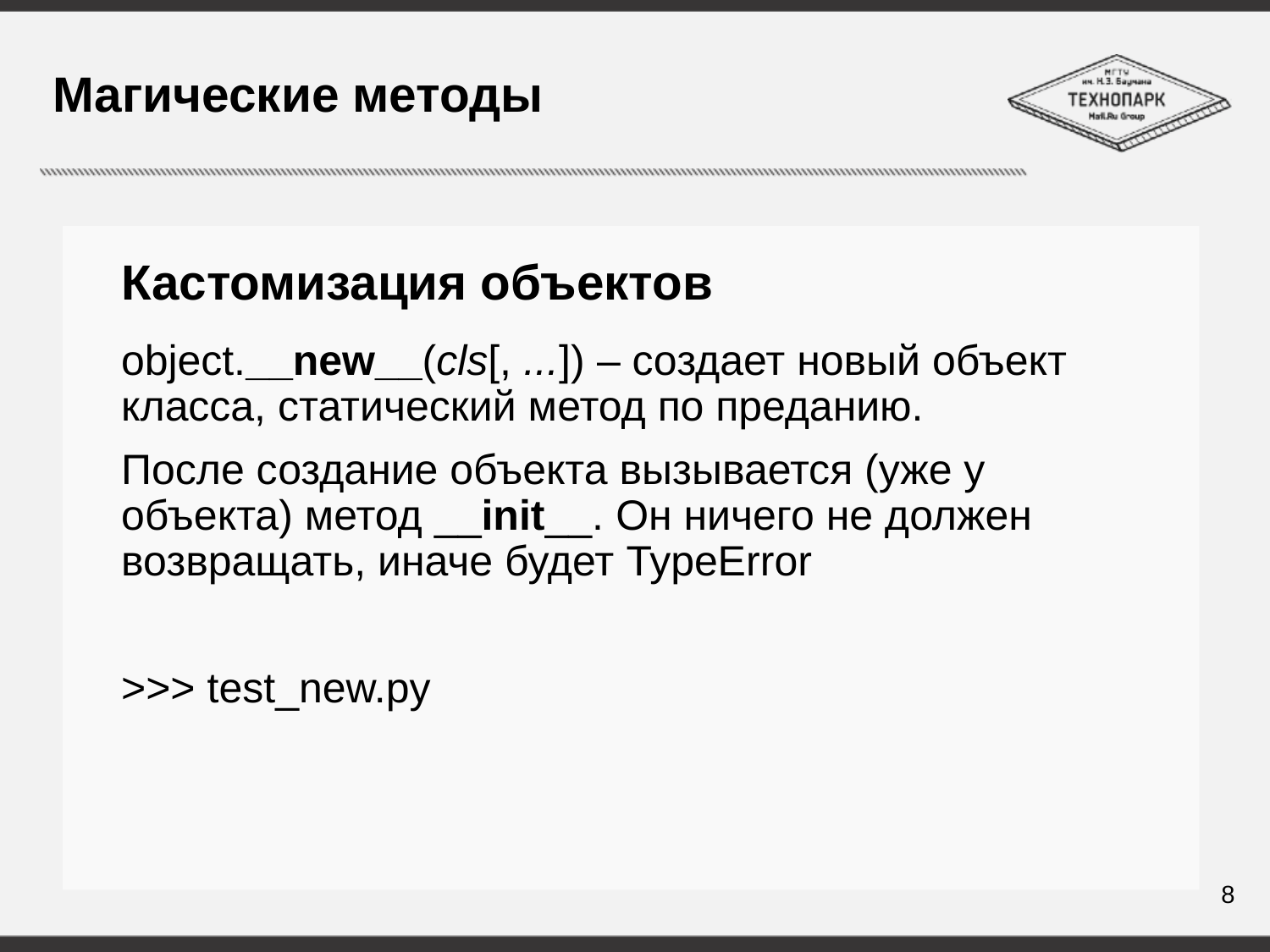

# Магические методы
Кастомизация объектов
object.__new__(cls[, ...]) – создает новый объект класса, статический метод по преданию.
После создание объекта вызывается (уже у объекта) метод __init__. Он ничего не должен возвращать, иначе будет TypeError

>>> test_new.py
8